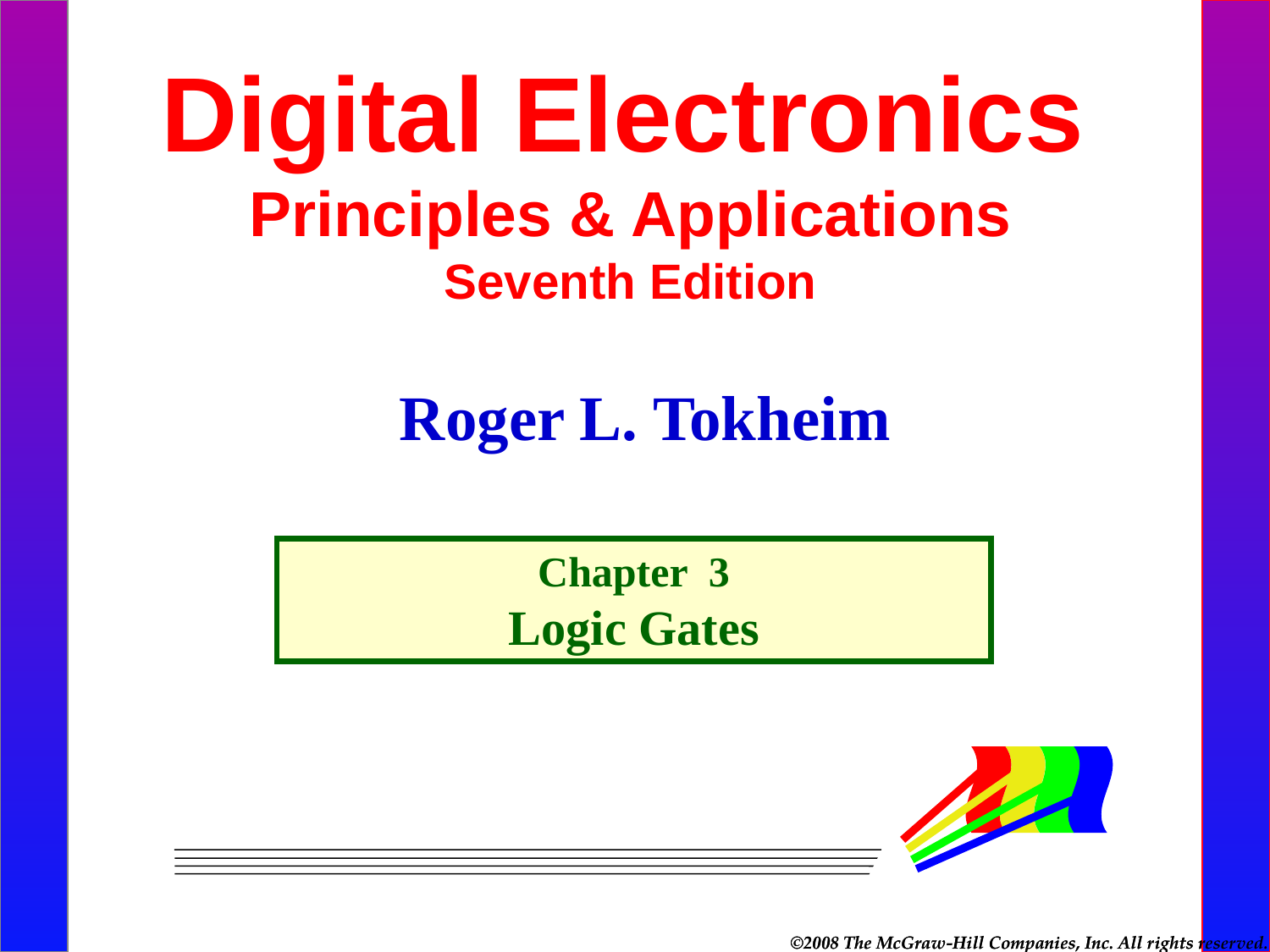

Digital Electronics
Principles & Applications
Seventh Edition
Roger L. Tokheim
Chapter  3
Logic Gates

©2008 The McGraw-Hill Companies, Inc. All rights reserved.